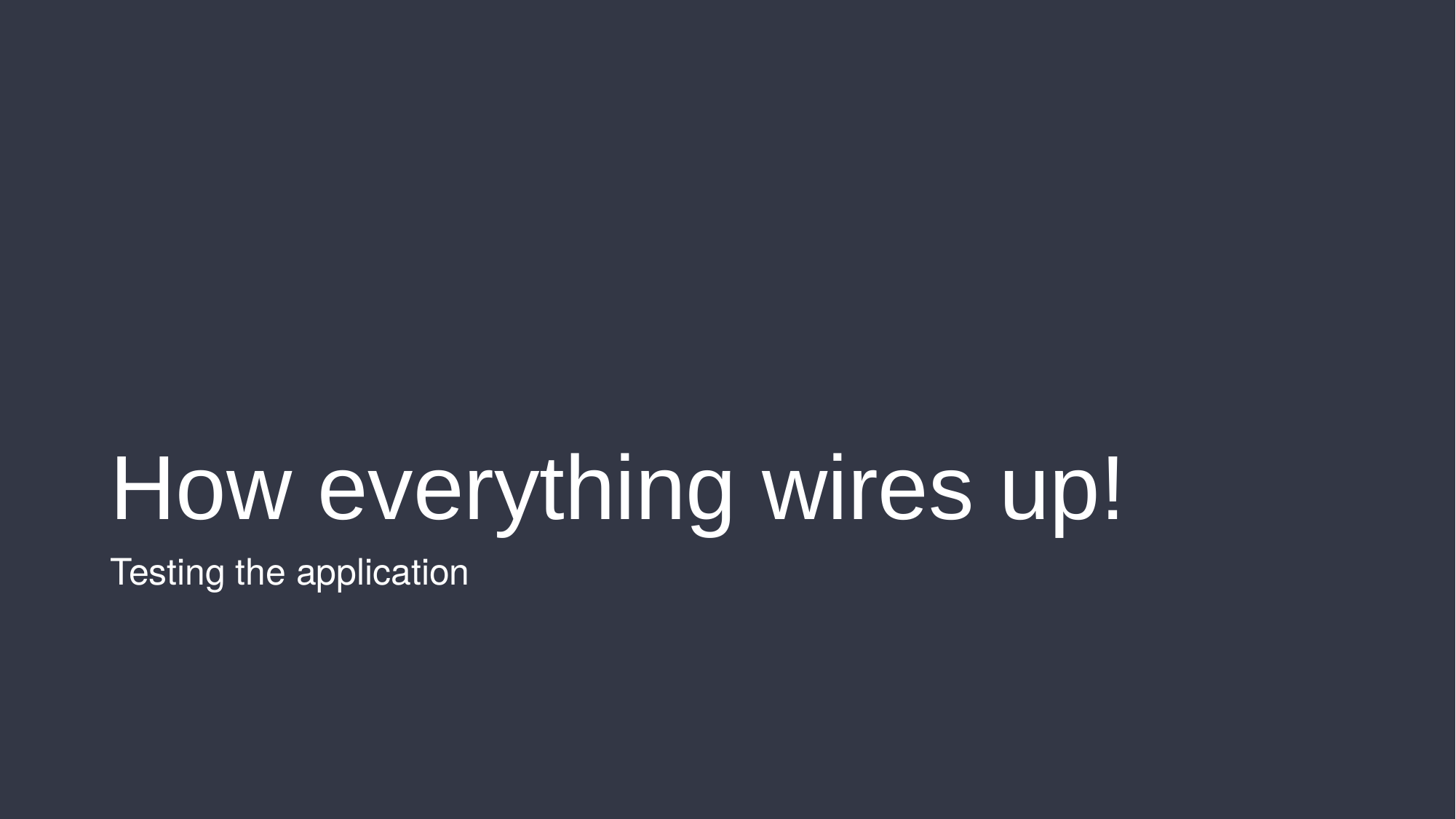

# How everything wires up!
Testing the application